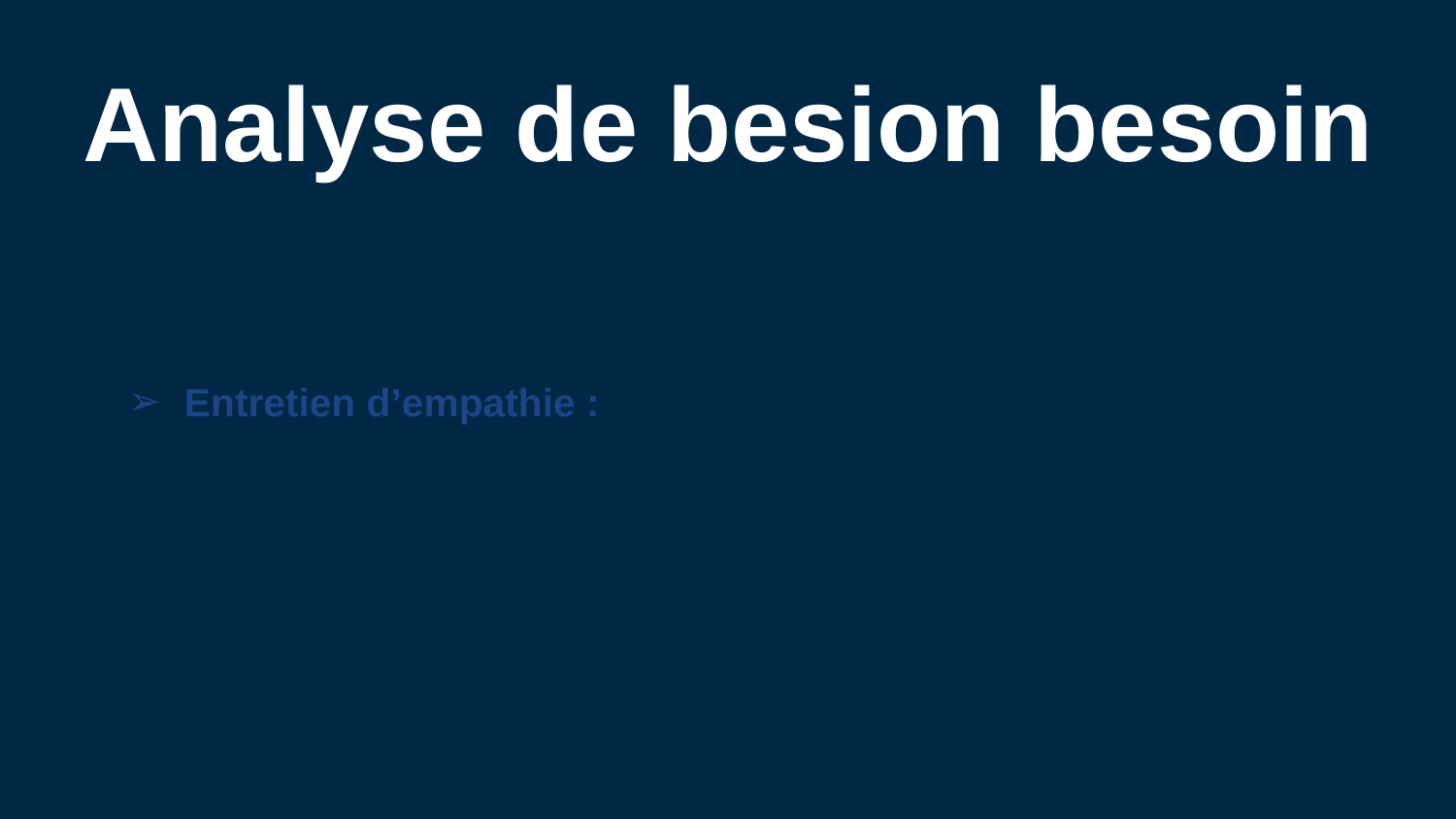

# Analyse de besion besoin

Entretien d’empathie :